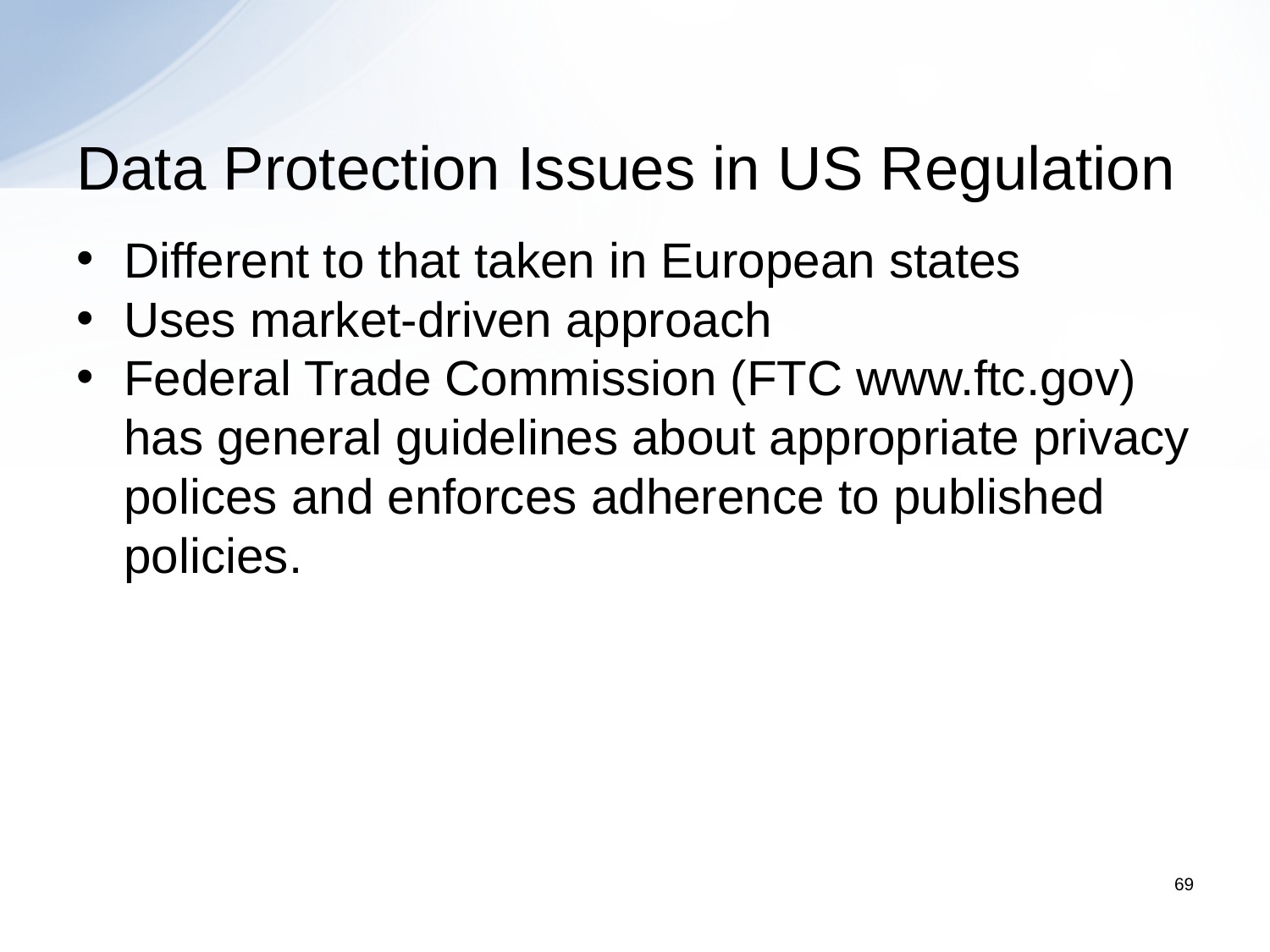

# Data Protection Issues in US Regulation
Different to that taken in European states
Uses market-driven approach
Federal Trade Commission (FTC www.ftc.gov) has general guidelines about appropriate privacy polices and enforces adherence to published policies.
69